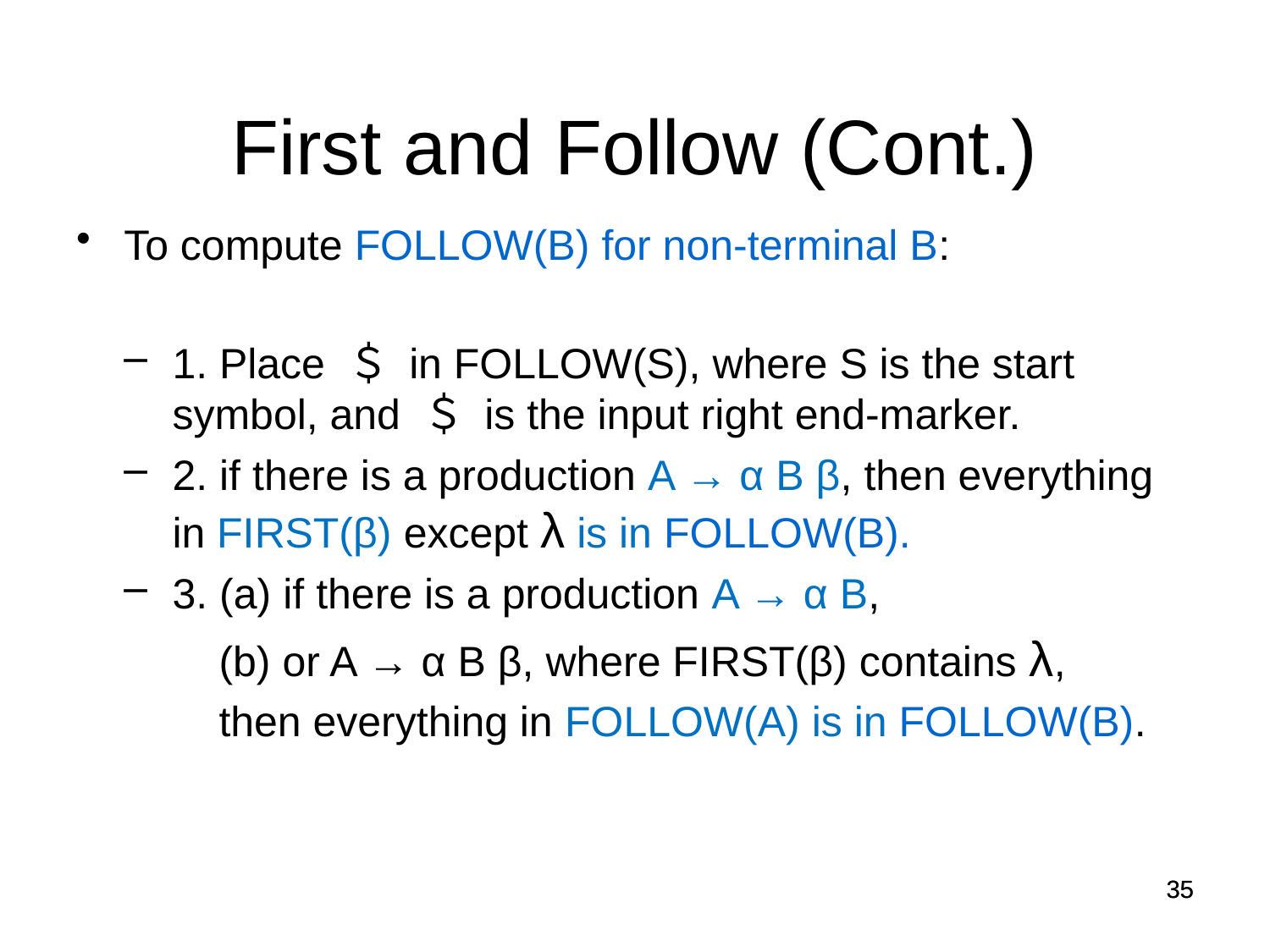

First and Follow (Cont.)
To compute FOLLOW(B) for non-terminal B:

1. Place ＄ in FOLLOW(S), where S is the start symbol, and ＄ is the input right end-marker.
2. if there is a production A → α B β, then everything in FIRST(β) except λ is in FOLLOW(B).
3. (a) if there is a production A → α B,
        (b) or A → α B β, where FIRST(β) contains λ,
        then everything in FOLLOW(A) is in FOLLOW(B).
35
35